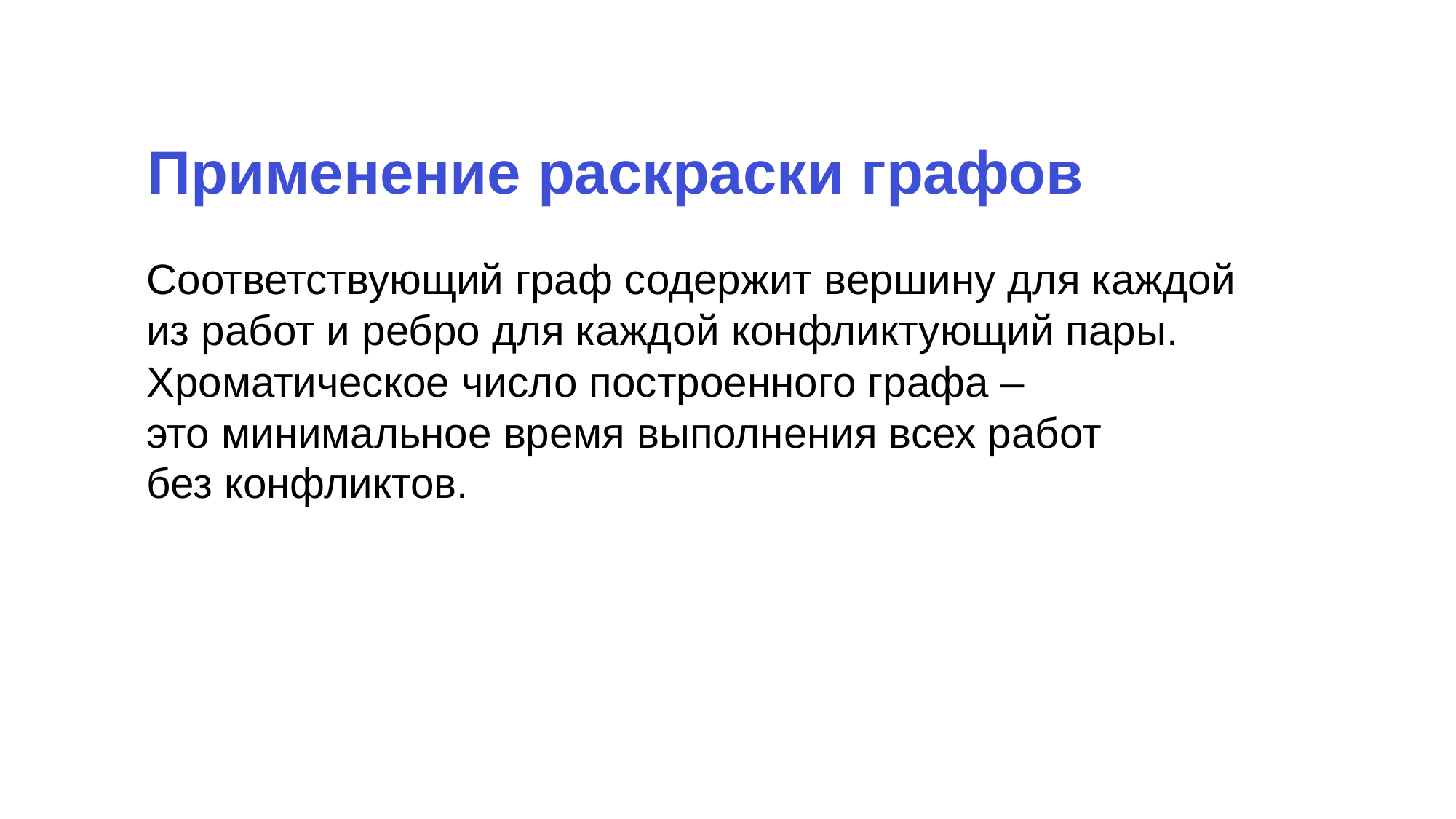

Применение раскраски графов
Соответствующий граф содержит вершину для каждой
из работ и ребро для каждой конфликтующий пары.
Хроматическое число построенного графа –
это минимальное время выполнения всех работ
без конфликтов.